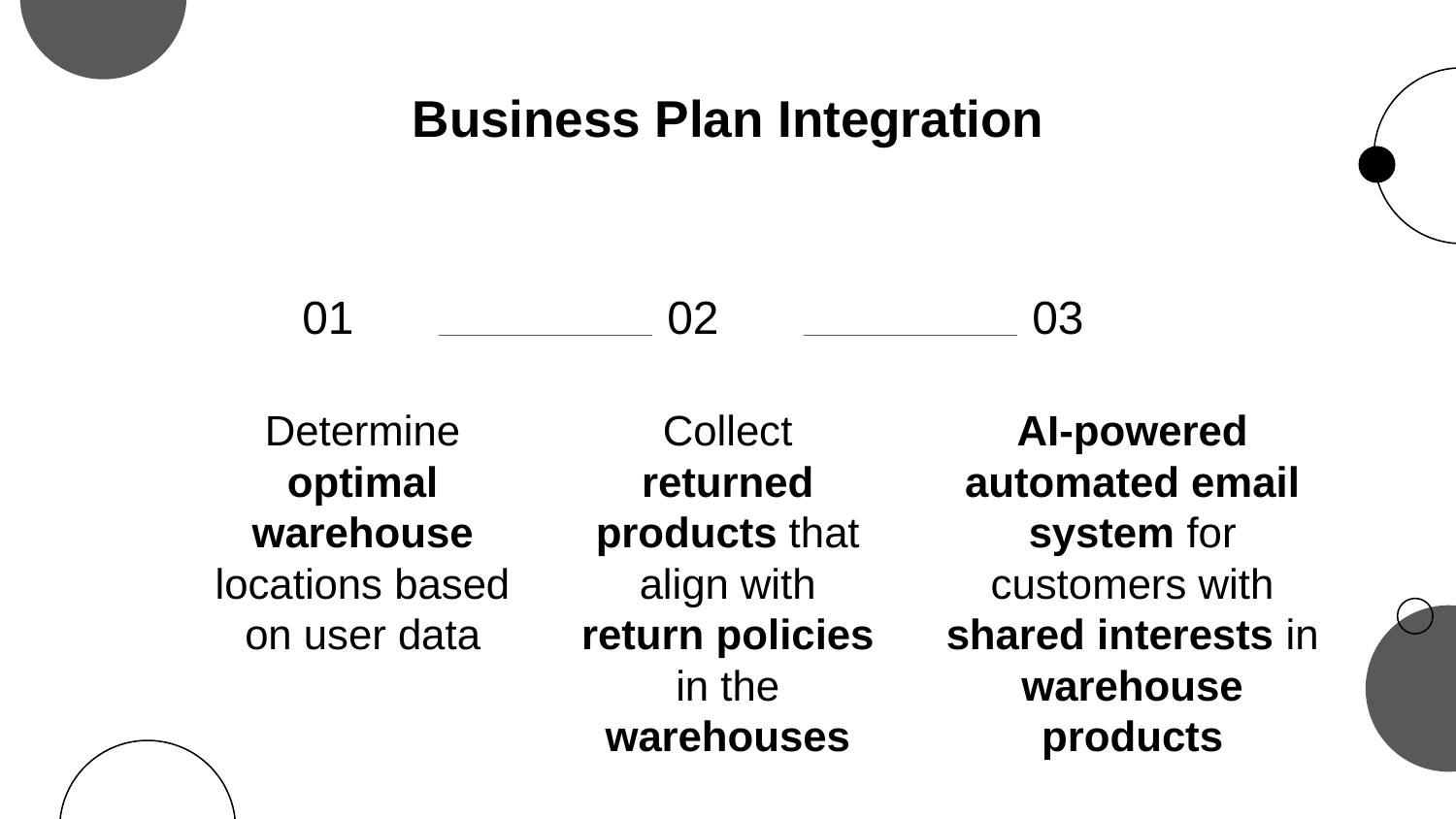

# Business Plan Integration
03
01
02
Determine optimal warehouse locations based on user data
AI-powered automated email system for customers with shared interests in warehouse products
Collect returned products that align with return policies in the warehouses